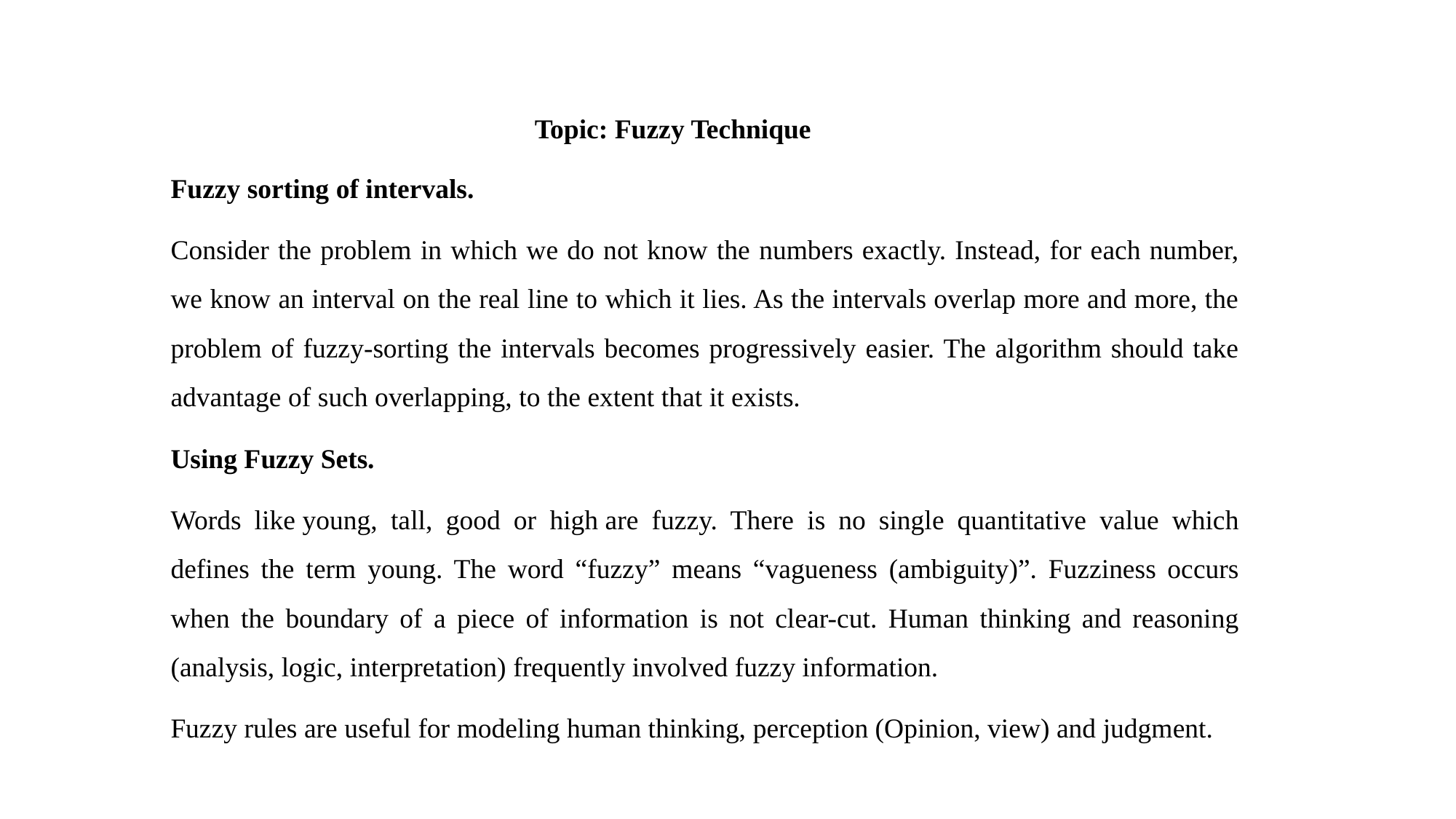

# Topic: Fuzzy Technique
Fuzzy sorting of intervals.
Consider the problem in which we do not know the numbers exactly. Instead, for each number, we know an interval on the real line to which it lies. As the intervals overlap more and more, the problem of fuzzy-sorting the intervals becomes progressively easier. The algorithm should take advantage of such overlapping, to the extent that it exists.
Using Fuzzy Sets.
Words like young, tall, good or high are fuzzy. There is no single quantitative value which defines the term young. The word “fuzzy” means “vagueness (ambiguity)”. Fuzziness occurs when the boundary of a piece of information is not clear-cut. Human thinking and reasoning (analysis, logic, interpretation) frequently involved fuzzy information.
Fuzzy rules are useful for modeling human thinking, perception (Opinion, view) and judgment.